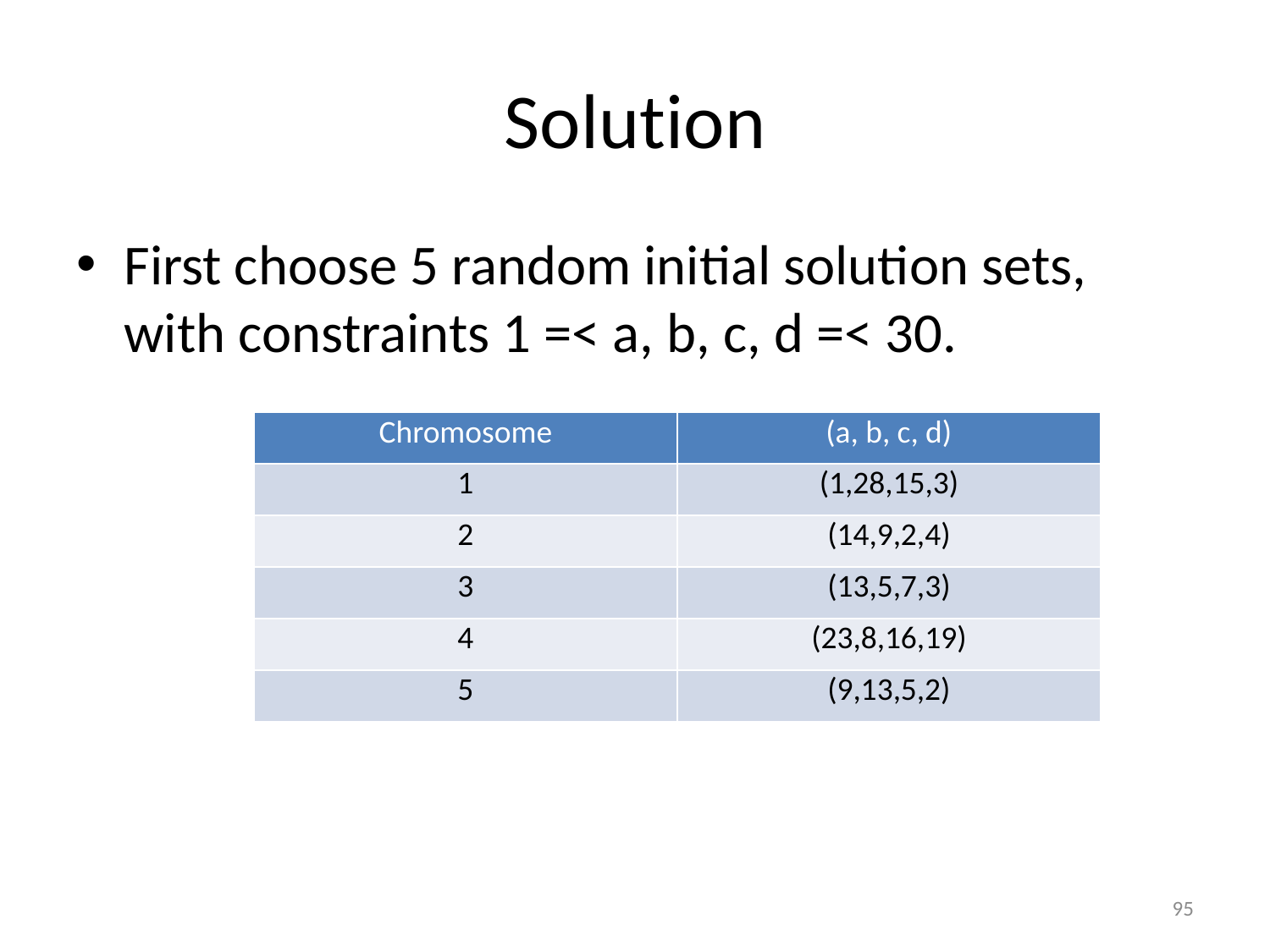

# Solution
First choose 5 random initial solution sets, with constraints 1 =< a, b, c, d =< 30.

| Chromosome | (a, b, c, d) |
| --- | --- |
| 1 | (1,28,15,3) |
| 2 | (14,9,2,4) |
| 3 | (13,5,7,3) |
| 4 | (23,8,16,19) |
| 5 | (9,13,5,2) |
95